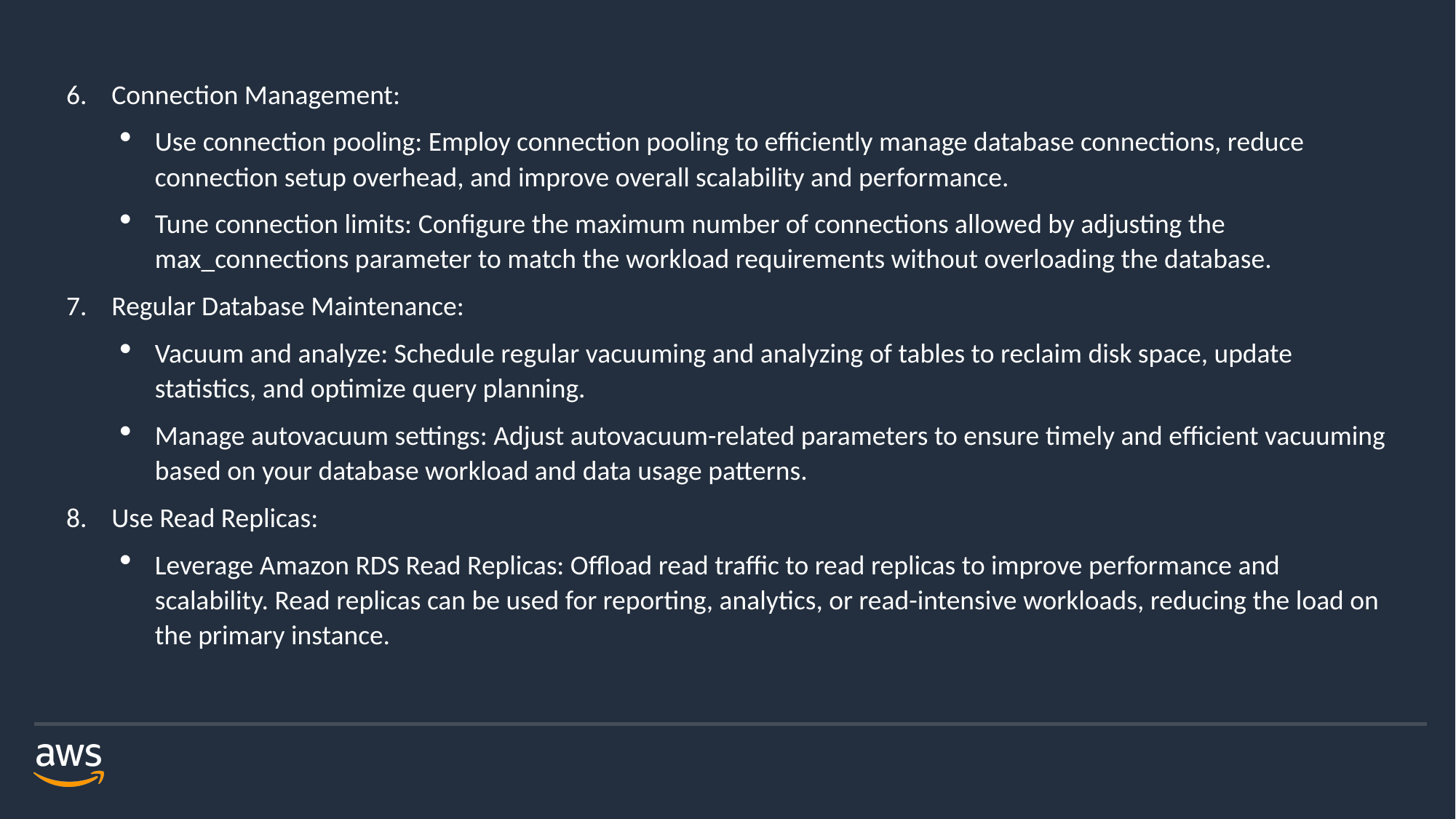

6.    Connection Management:
Use connection pooling: Employ connection pooling to efficiently manage database connections, reduce connection setup overhead, and improve overall scalability and performance.
Tune connection limits: Configure the maximum number of connections allowed by adjusting the max_connections parameter to match the workload requirements without overloading the database.
7.    Regular Database Maintenance:
Vacuum and analyze: Schedule regular vacuuming and analyzing of tables to reclaim disk space, update statistics, and optimize query planning.
Manage autovacuum settings: Adjust autovacuum-related parameters to ensure timely and efficient vacuuming based on your database workload and data usage patterns.
8.    Use Read Replicas:
Leverage Amazon RDS Read Replicas: Offload read traffic to read replicas to improve performance and scalability. Read replicas can be used for reporting, analytics, or read-intensive workloads, reducing the load on the primary instance.